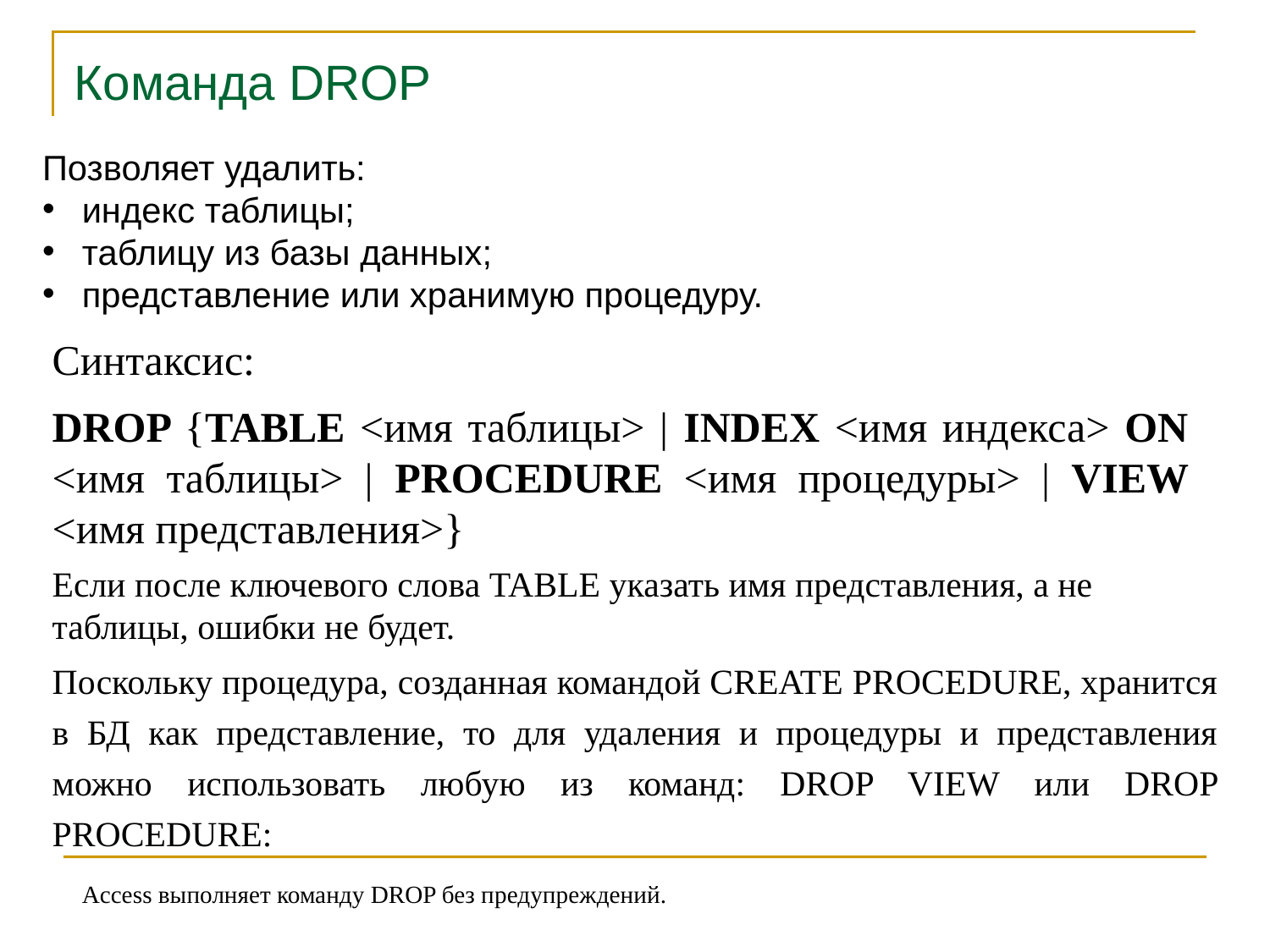

Команда DROP

Позволяет удалить:
 индекс таблицы;
 таблицу из базы данных;
 представление или хранимую процедуру.
Синтаксис:
DROP {TABLE <имя таблицы> | INDEX <имя индекса> ON <имя таблицы> | PROCEDURE <имя процедуры> | VIEW <имя представления>}
Если после ключевого слова TABLE указать имя представления, а не таблицы, ошибки не будет.
Поскольку процедура, созданная командой CREATE PROCEDURE, хранится в БД как представление, то для удаления и процедуры и представления можно использовать любую из команд: DROP VIEW или DROP PROCEDURE:
15

Access выполняет команду DROP без предупреждений.